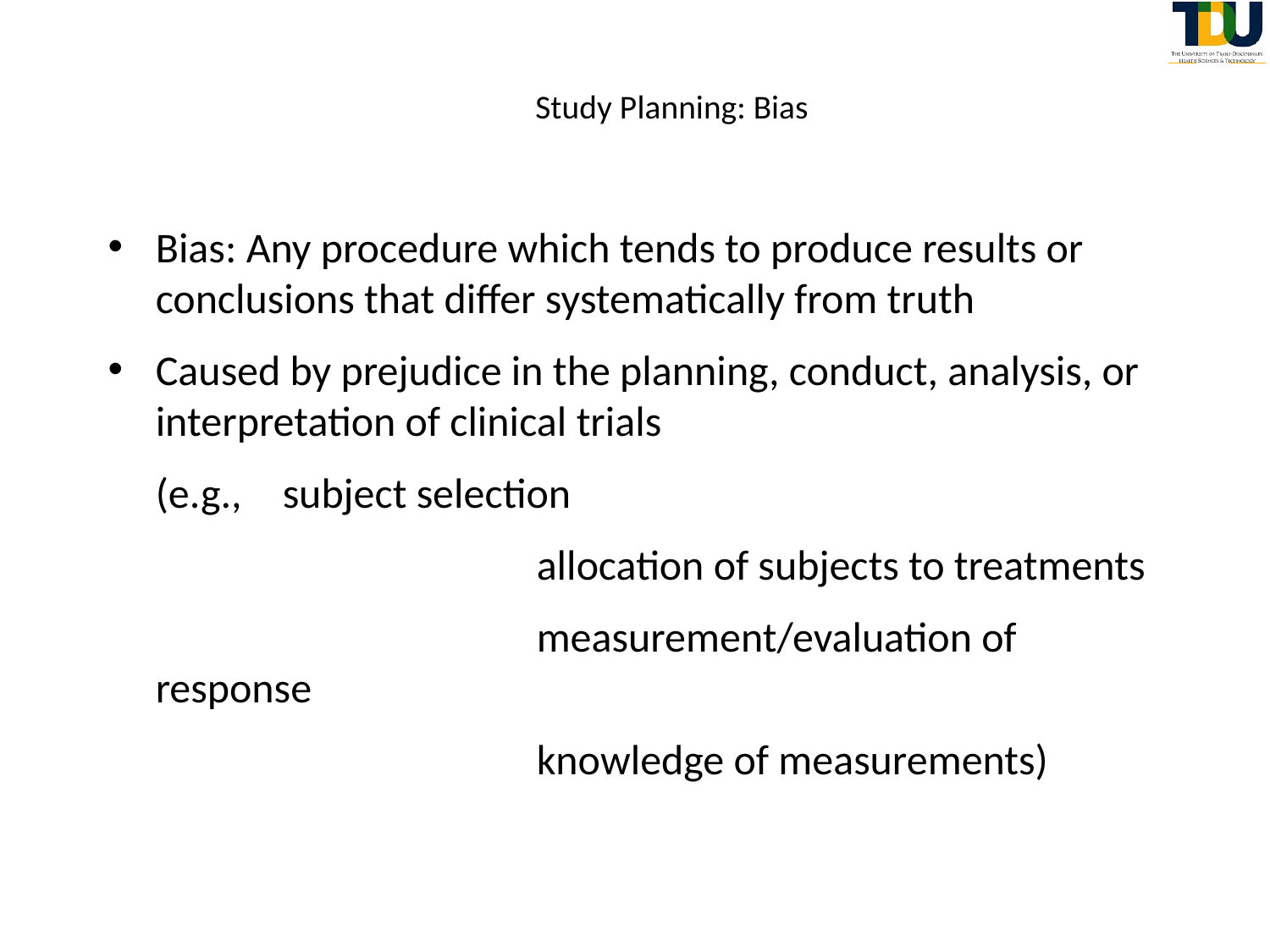

# Study Planning: Bias
Bias: Any procedure which tends to produce results or conclusions that differ systematically from truth
Caused by prejudice in the planning, conduct, analysis, or interpretation of clinical trials
	(e.g., 	subject selection
				allocation of subjects to treatments
				measurement/evaluation of response
				knowledge of measurements)